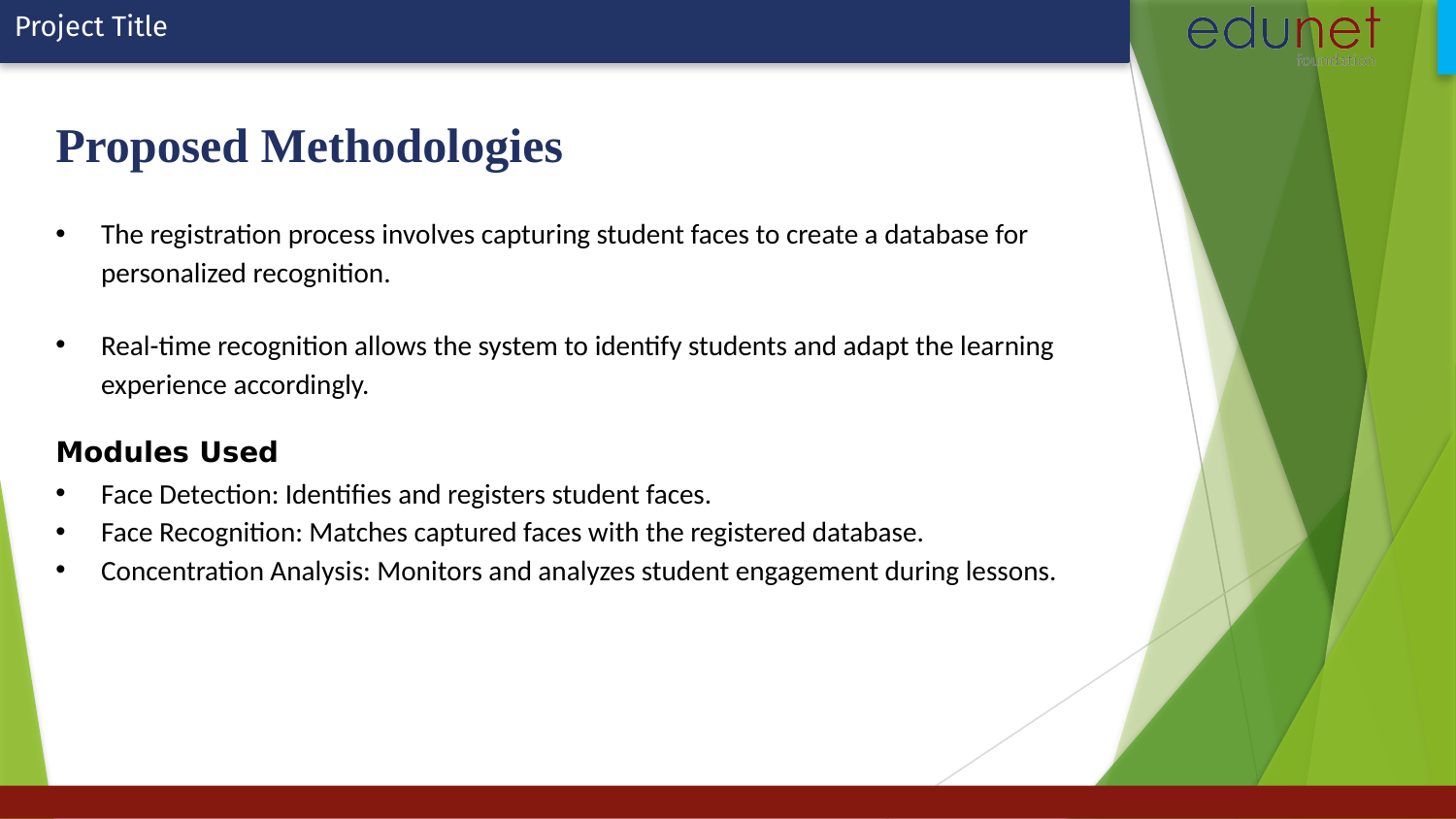

Proposed Methodologies

The registration process involves capturing student faces to create a database for personalized recognition.
Real-time recognition allows the system to identify students and adapt the learning experience accordingly.
Modules Used
Face Detection: Identifies and registers student faces.
Face Recognition: Matches captured faces with the registered database.
Concentration Analysis: Monitors and analyzes student engagement during lessons.